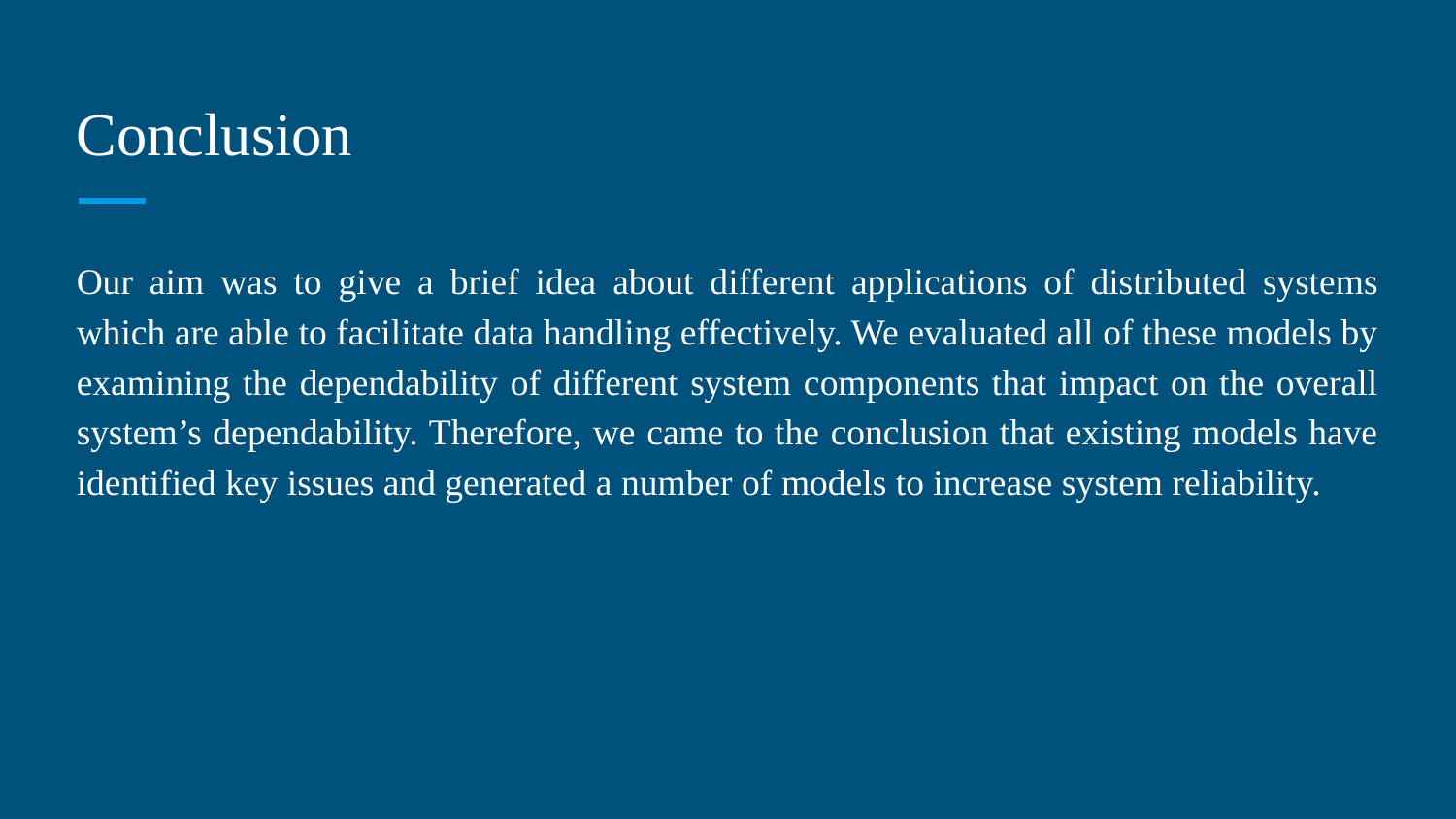

# Conclusion
Our aim was to give a brief idea about different applications of distributed systems which are able to facilitate data handling effectively. We evaluated all of these models by examining the dependability of different system components that impact on the overall system’s dependability. Therefore, we came to the conclusion that existing models have identified key issues and generated a number of models to increase system reliability.